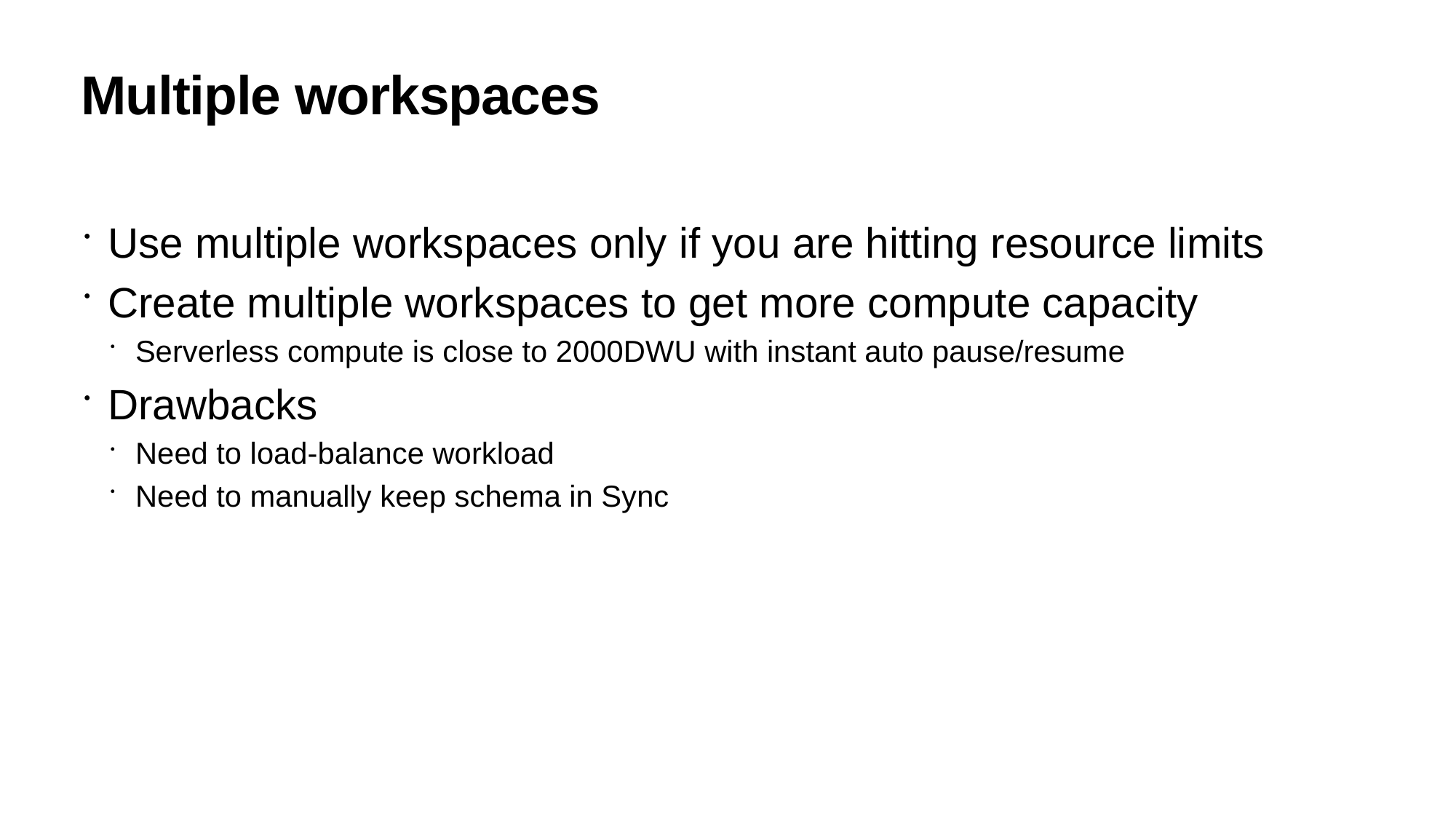

# Multiple workspaces
Use multiple workspaces only if you are hitting resource limits
Create multiple workspaces to get more compute capacity
Serverless compute is close to 2000DWU with instant auto pause/resume
Drawbacks
Need to load-balance workload
Need to manually keep schema in Sync